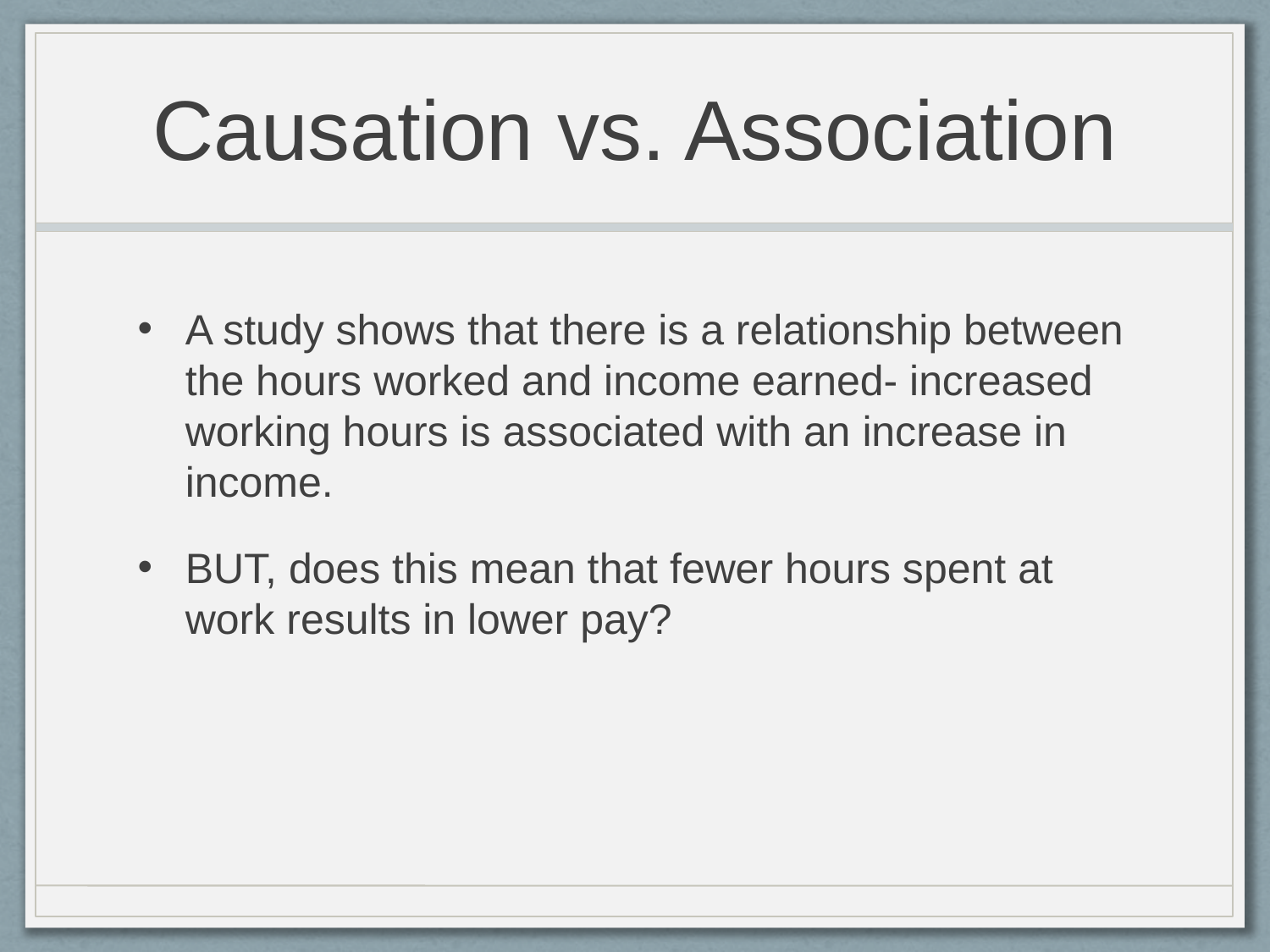

# Causation vs. Association
A study shows that there is a relationship between the hours worked and income earned- increased working hours is associated with an increase in income.
BUT, does this mean that fewer hours spent at work results in lower pay?